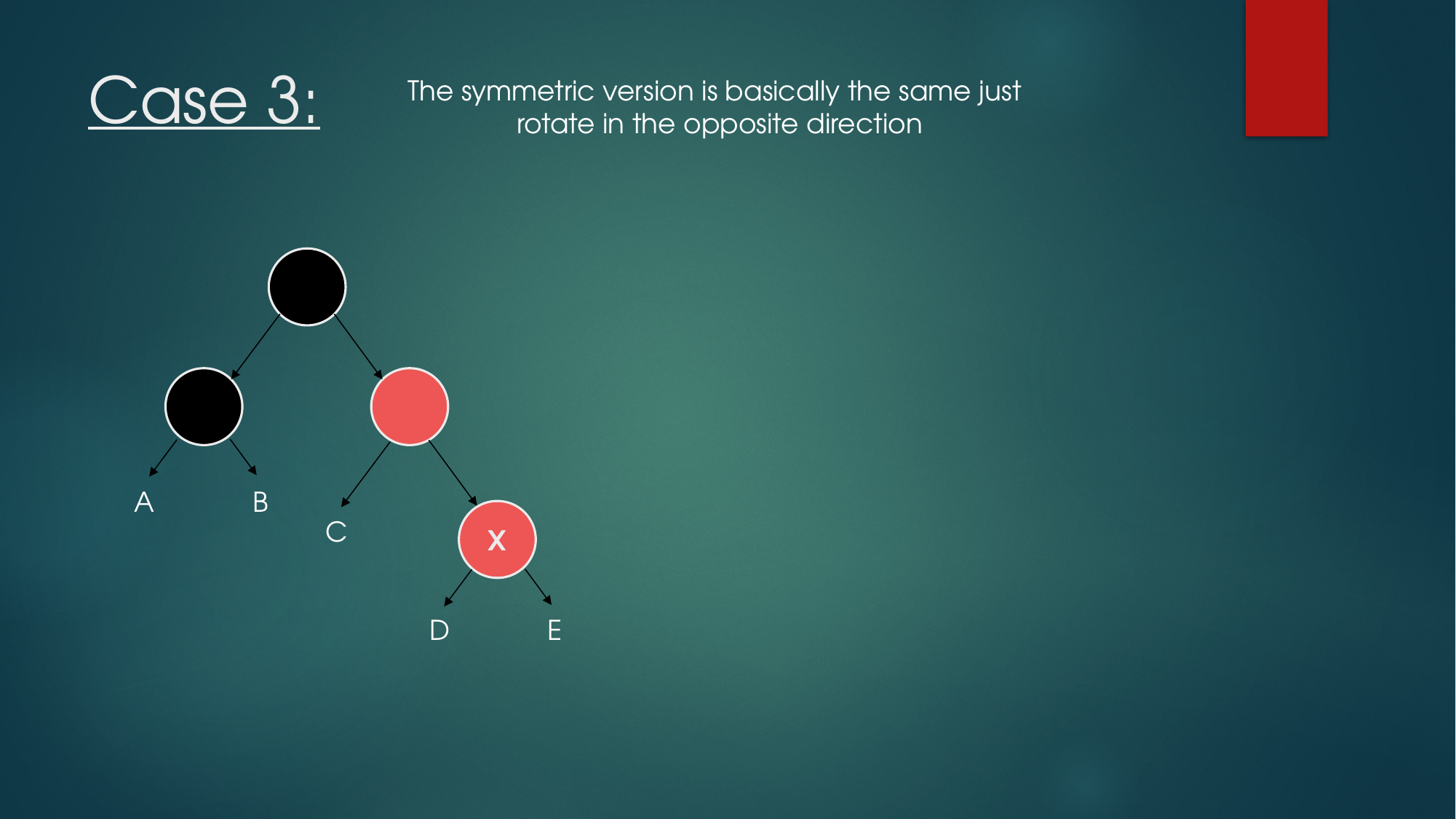

# Case 3:
The symmetric version is basically the same just
	rotate in the opposite direction

A
B
X
C
D
E